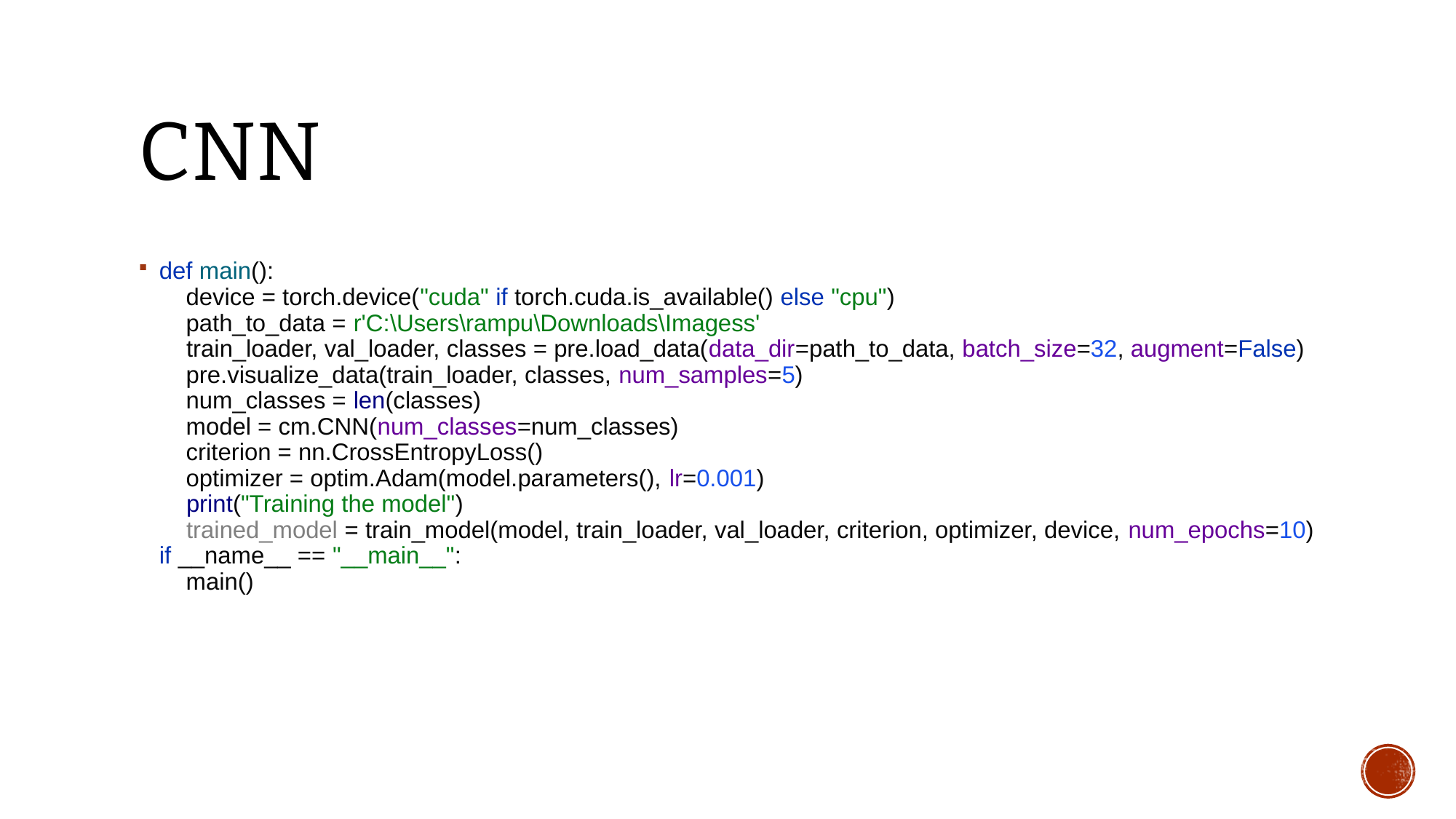

# CNN
def main():
    device = torch.device("cuda" if torch.cuda.is_available() else "cpu")
    path_to_data = r'C:\Users\rampu\Downloads\Imagess'
    train_loader, val_loader, classes = pre.load_data(data_dir=path_to_data, batch_size=32, augment=False)
    pre.visualize_data(train_loader, classes, num_samples=5)
    num_classes = len(classes)
    model = cm.CNN(num_classes=num_classes)
    criterion = nn.CrossEntropyLoss()
    optimizer = optim.Adam(model.parameters(), lr=0.001)
    print("Training the model")
    trained_model = train_model(model, train_loader, val_loader, criterion, optimizer, device, num_epochs=10)
if __name__ == "__main__":
    main()